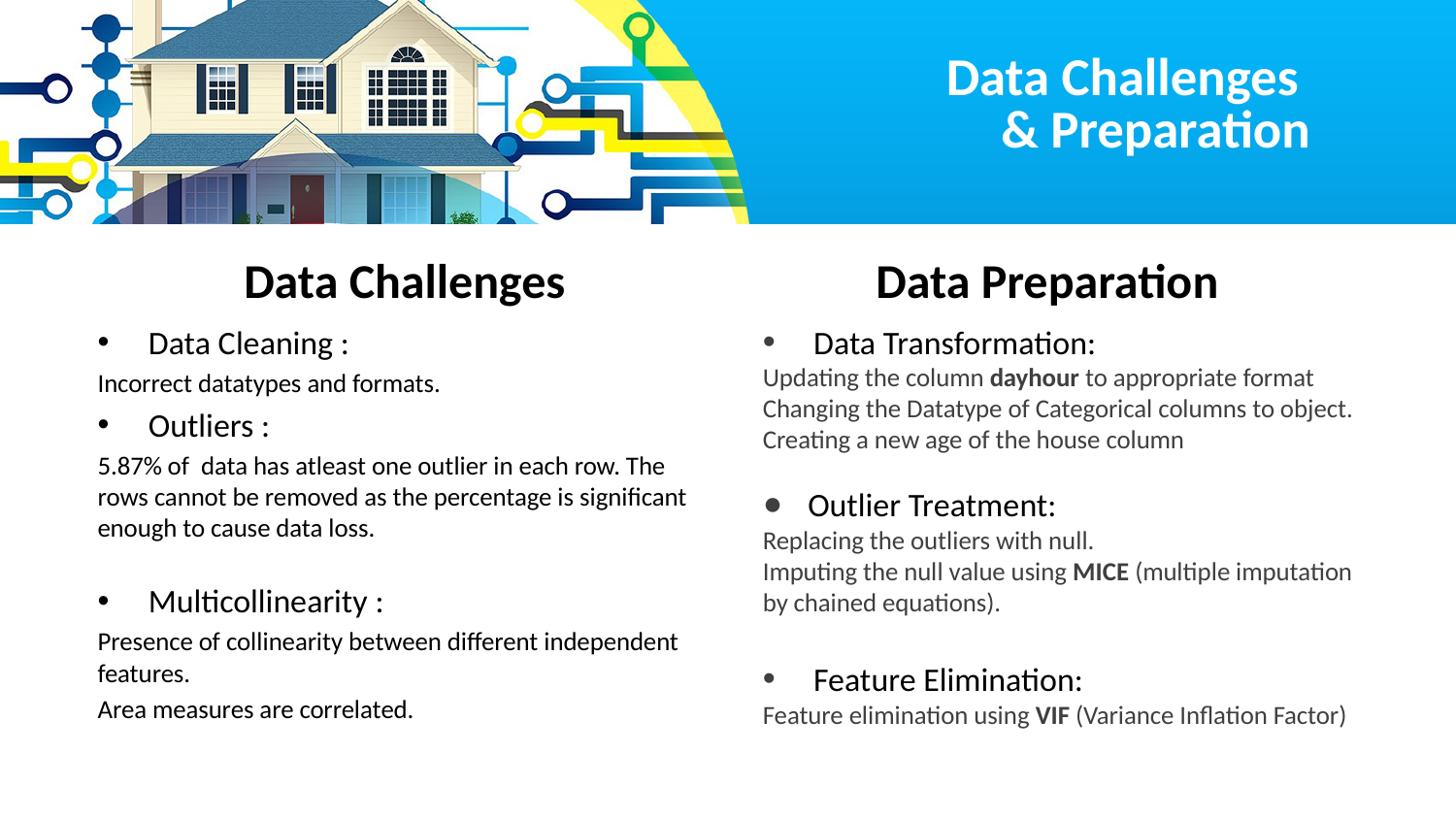

# Data Challenges & Preparation
Data Challenges
Data Preparation
Data Cleaning :
Incorrect datatypes and formats.
Outliers :
5.87% of  data has atleast one outlier in each row. The rows cannot be removed as the percentage is significant enough to cause data loss.

Multicollinearity :
Presence of collinearity between different independent features.
Area measures are correlated.
Data Transformation:
Updating the column dayhour to appropriate format
Changing the Datatype of Categorical columns to object.
Creating a new age of the house column

Outlier Treatment:
Replacing the outliers with null.
Imputing the null value using MICE (multiple imputation by chained equations).

Feature Elimination:
Feature elimination using VIF (Variance Inflation Factor)